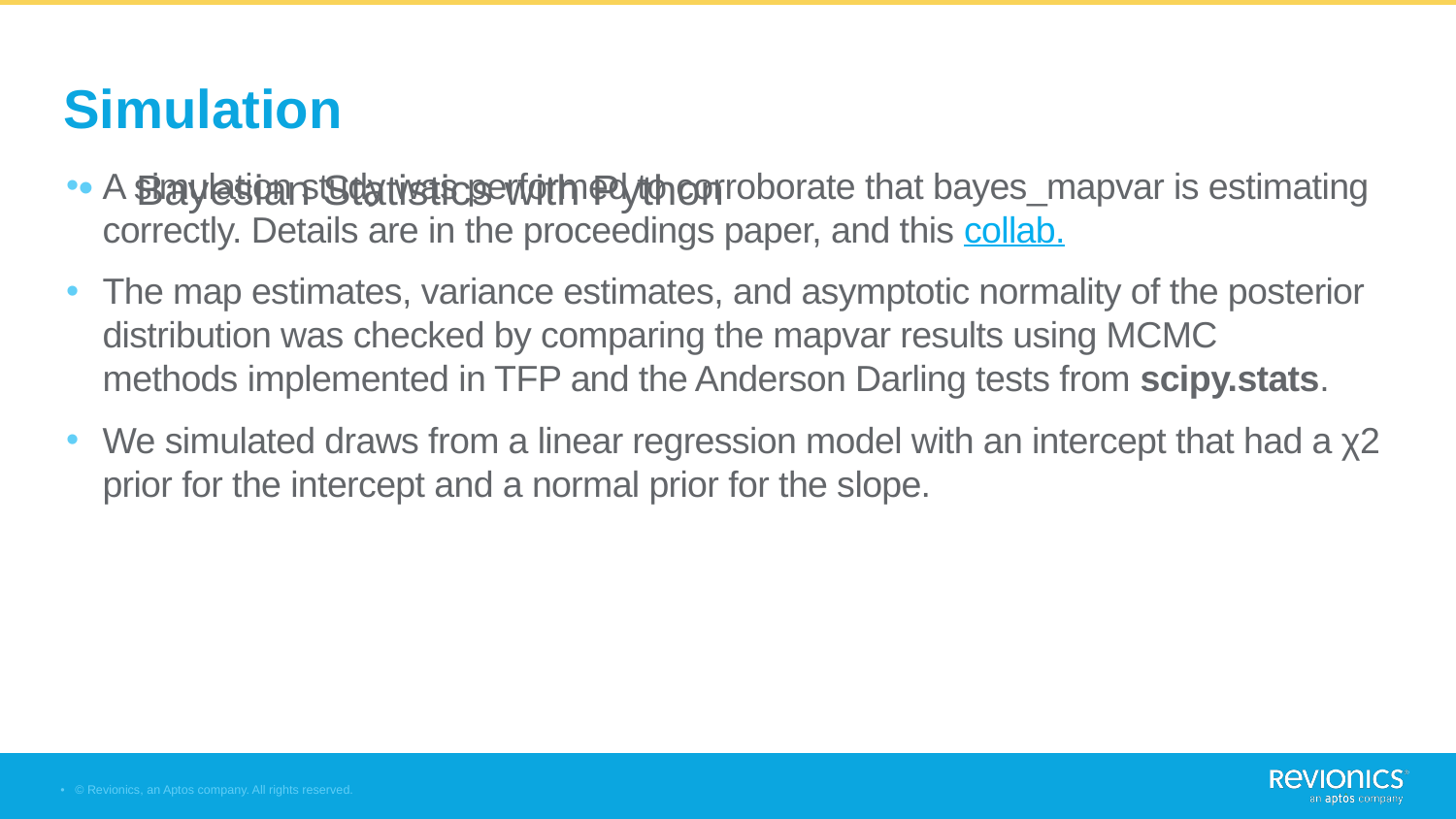

Bayesian Statistics with Python
# Simulation
A simulation study was performed to corroborate that bayes_mapvar is estimating correctly. Details are in the proceedings paper, and this collab.
The map estimates, variance estimates, and asymptotic normality of the posterior distribution was checked by comparing the mapvar results using MCMC methods implemented in TFP and the Anderson Darling tests from scipy.stats.
We simulated draws from a linear regression model with an intercept that had a χ2 prior for the intercept and a normal prior for the slope.